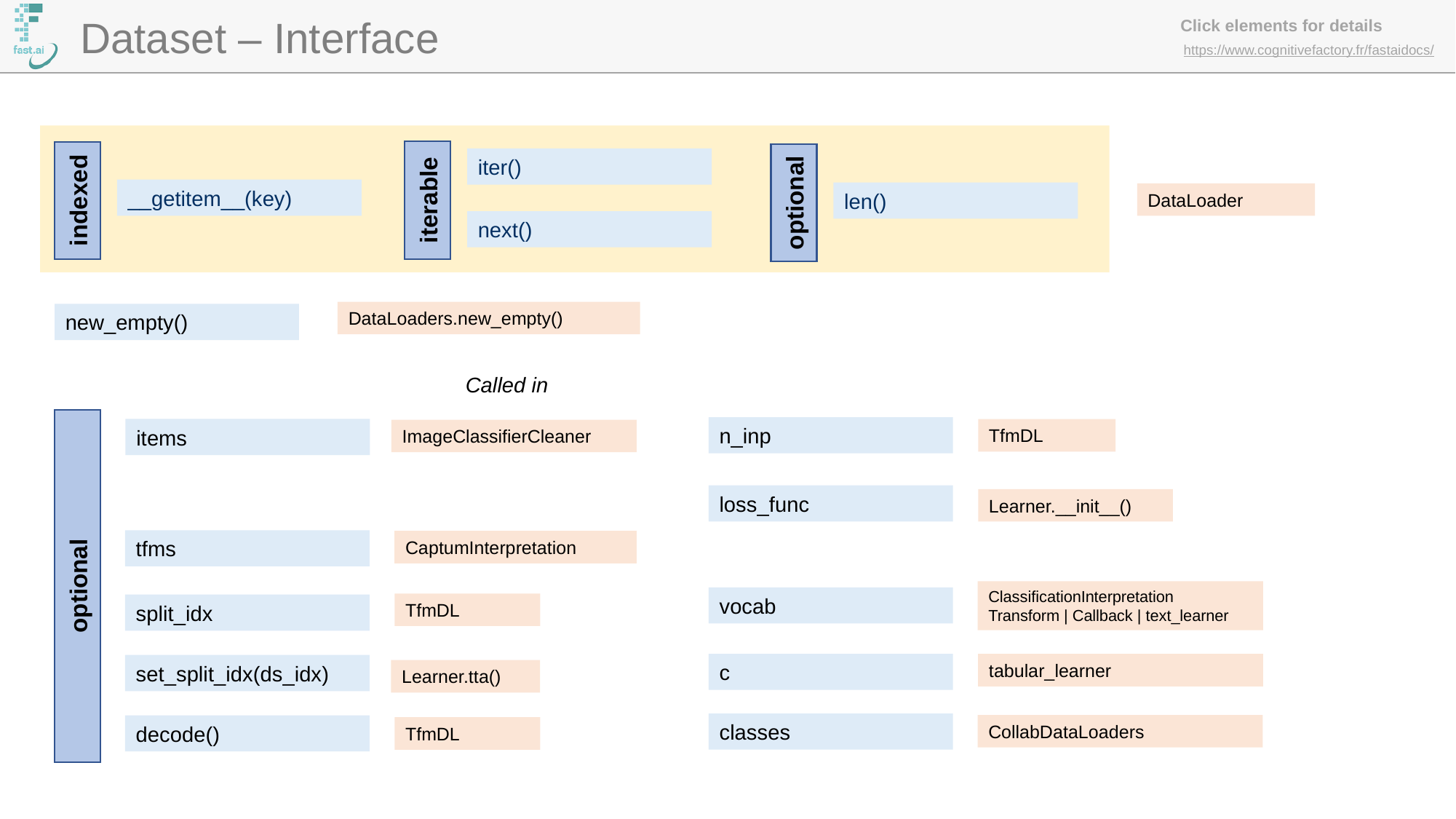

Dataset – Interface

iter()
iterable
indexed
__getitem__(key)
optional
len()
DataLoader
next()
DataLoaders.new_empty()
new_empty()
Called in
n_inp
items
TfmDL
ImageClassifierCleaner
loss_func
Learner.__init__()
tfms
CaptumInterpretation
optional
ClassificationInterpretation
Transform | Callback | text_learner
vocab
TfmDL
split_idx
c
tabular_learner
set_split_idx(ds_idx)
Learner.tta()
classes
CollabDataLoaders
decode()
TfmDL